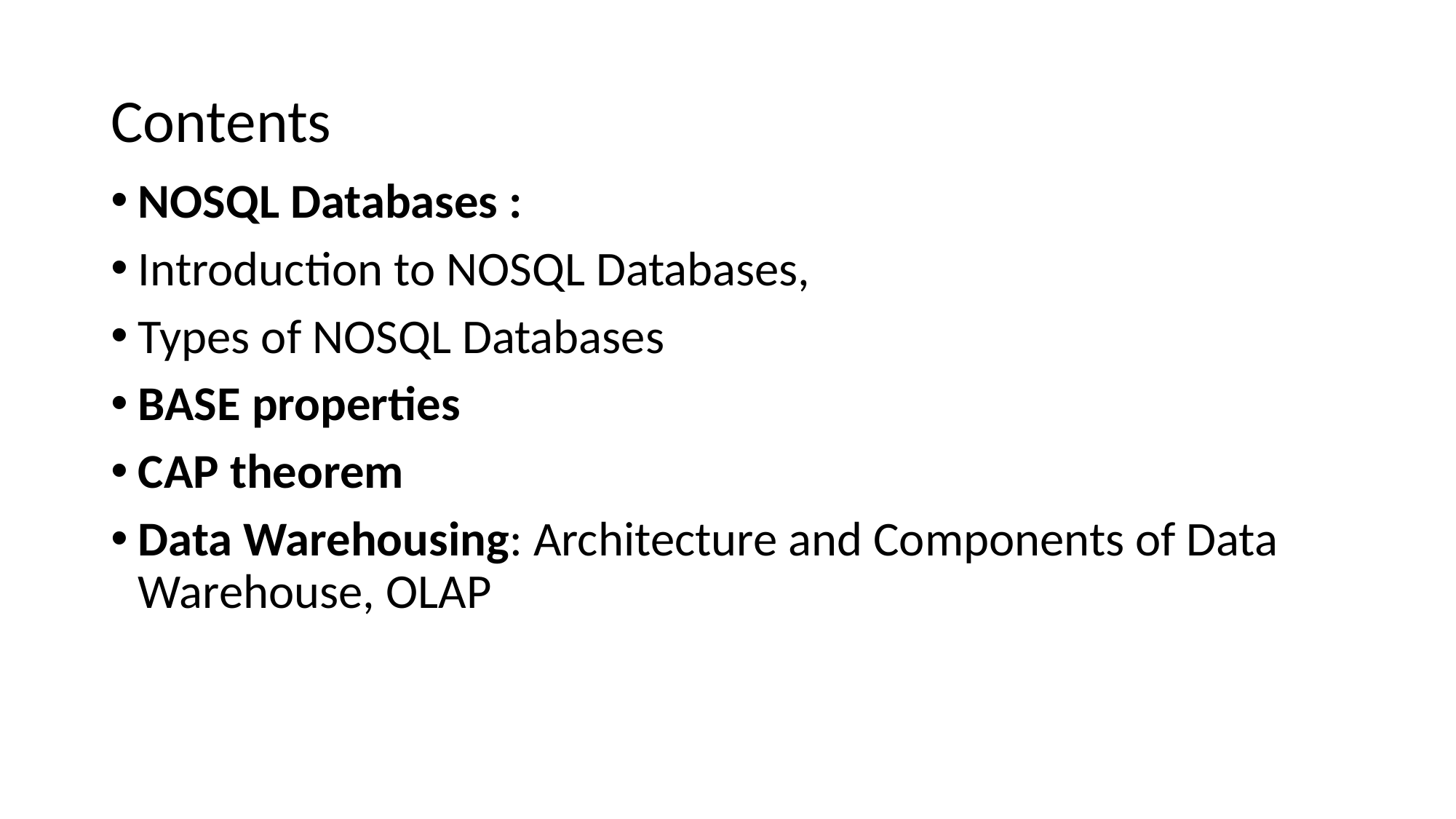

# Contents
NOSQL Databases :
Introduction to NOSQL Databases,
Types of NOSQL Databases
BASE properties
CAP theorem
Data Warehousing: Architecture and Components of Data Warehouse, OLAP